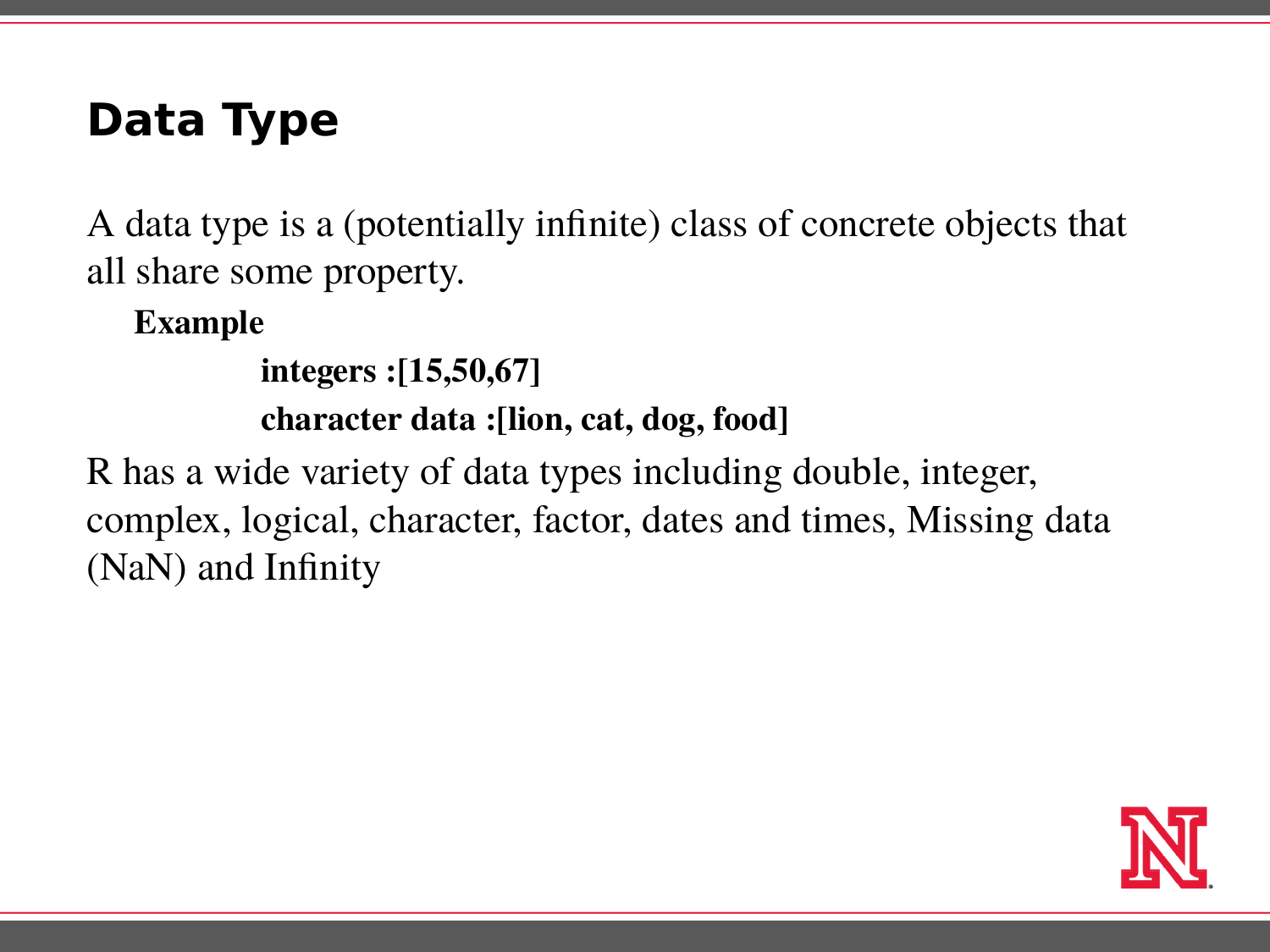

# Data Type
A data type is a (potentially infinite) class of concrete objects that all share some property.
Example
	integers :[15,50,67]
	character data :[lion, cat, dog, food]
R has a wide variety of data types including double, integer, complex, logical, character, factor, dates and times, Missing data (NaN) and Infinity